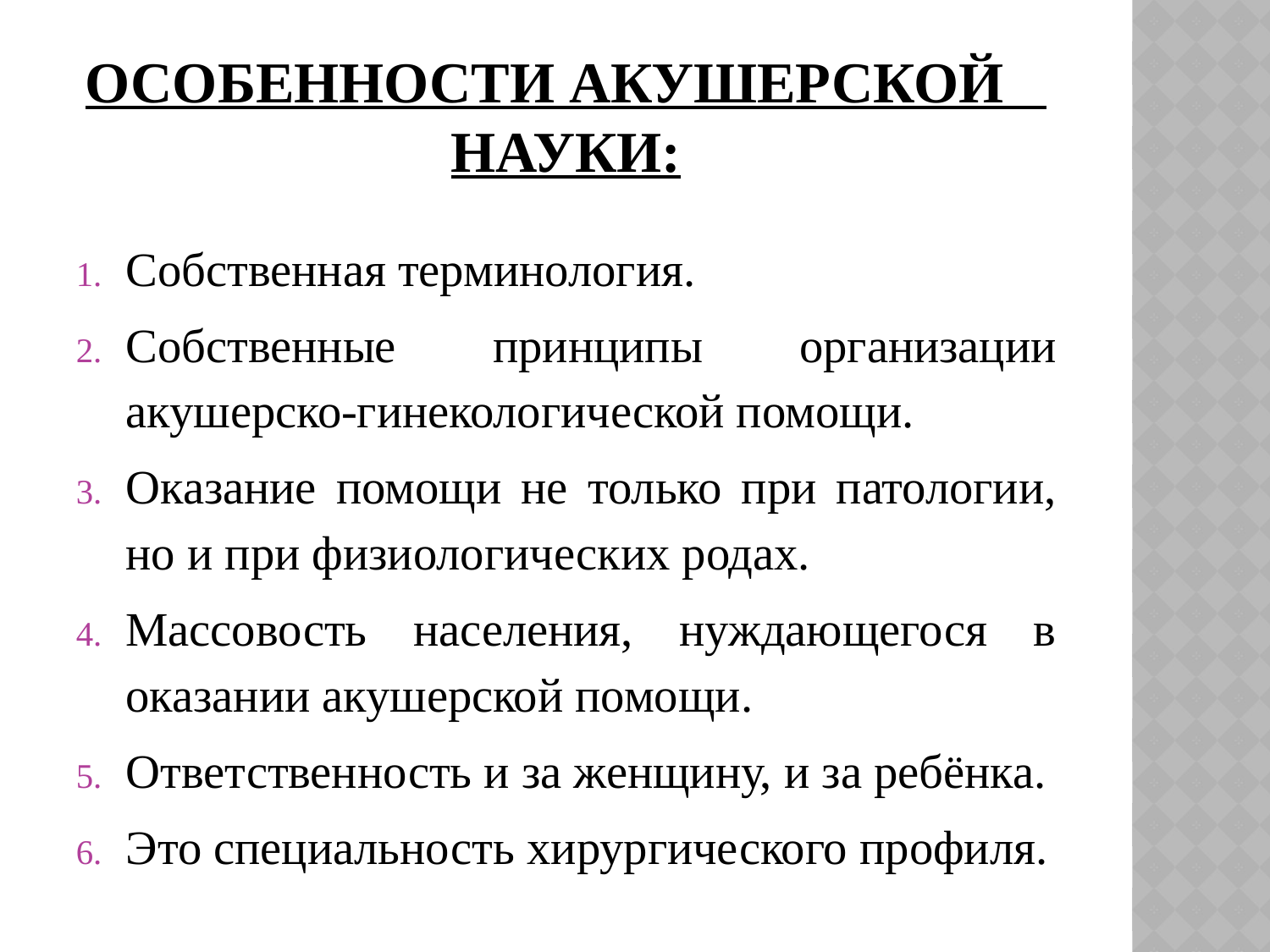

# Особенности акушерской    науки:
Собственная терминология.
Собственные принципы организации акушерско-гинекологической помощи.
Оказание помощи не только при патологии, но и при физиологических родах.
Массовость населения, нуждающегося в оказании акушерской помощи.
Ответственность и за женщину, и за ребёнка.
Это специальность хирургического профиля.